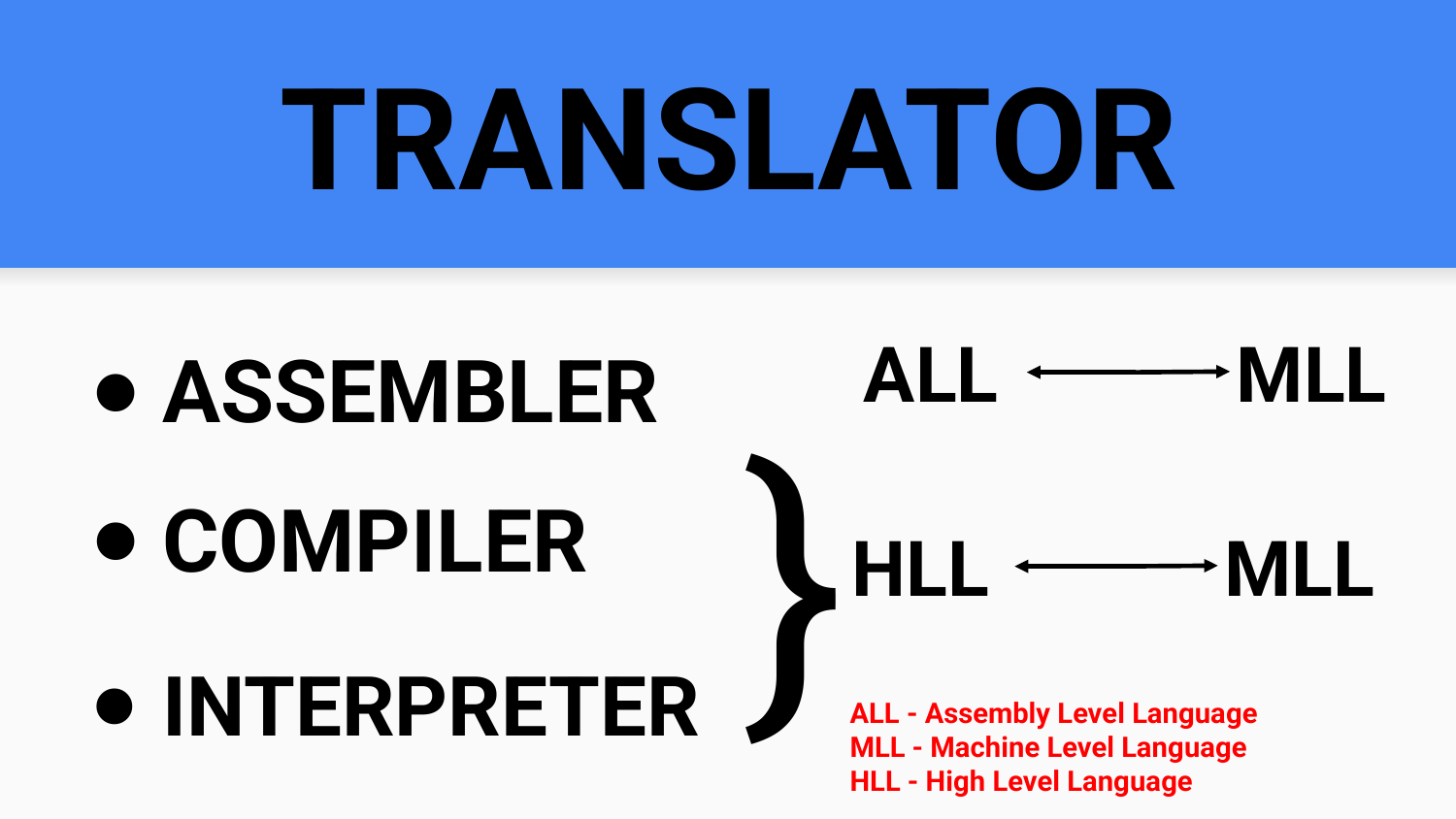

# TRANSLATOR
ASSEMBLER
MLL
ALL
}
COMPILER
MLL
HLL
INTERPRETER
ALL - Assembly Level Language
MLL - Machine Level Language
HLL - High Level Language